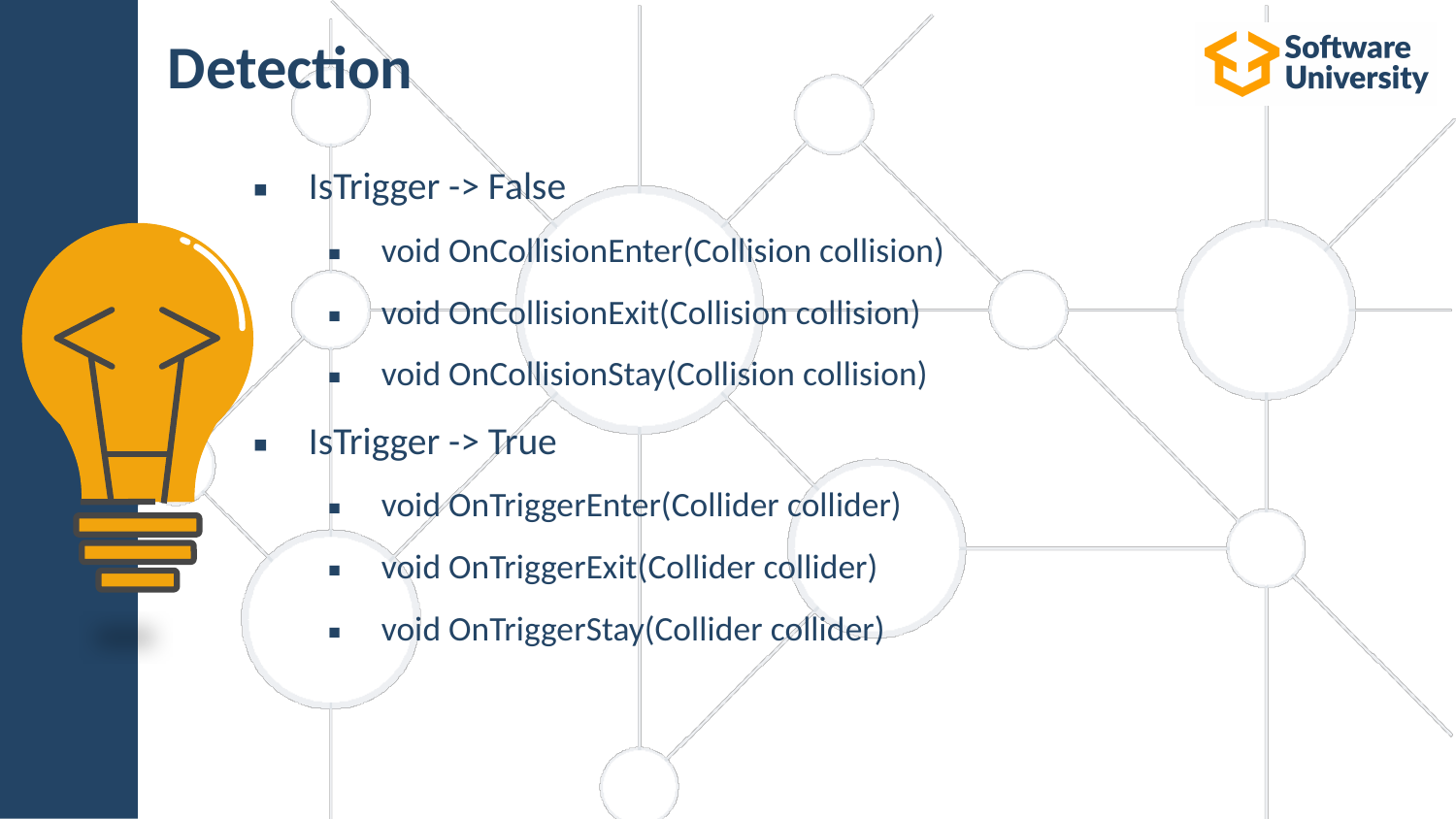

# Detection
IsTrigger -> False
void OnCollisionEnter(Collision collision)
void OnCollisionExit(Collision collision)
void OnCollisionStay(Collision collision)
IsTrigger -> True
void OnTriggerEnter(Collider collider)
void OnTriggerExit(Collider collider)
void OnTriggerStay(Collider collider)